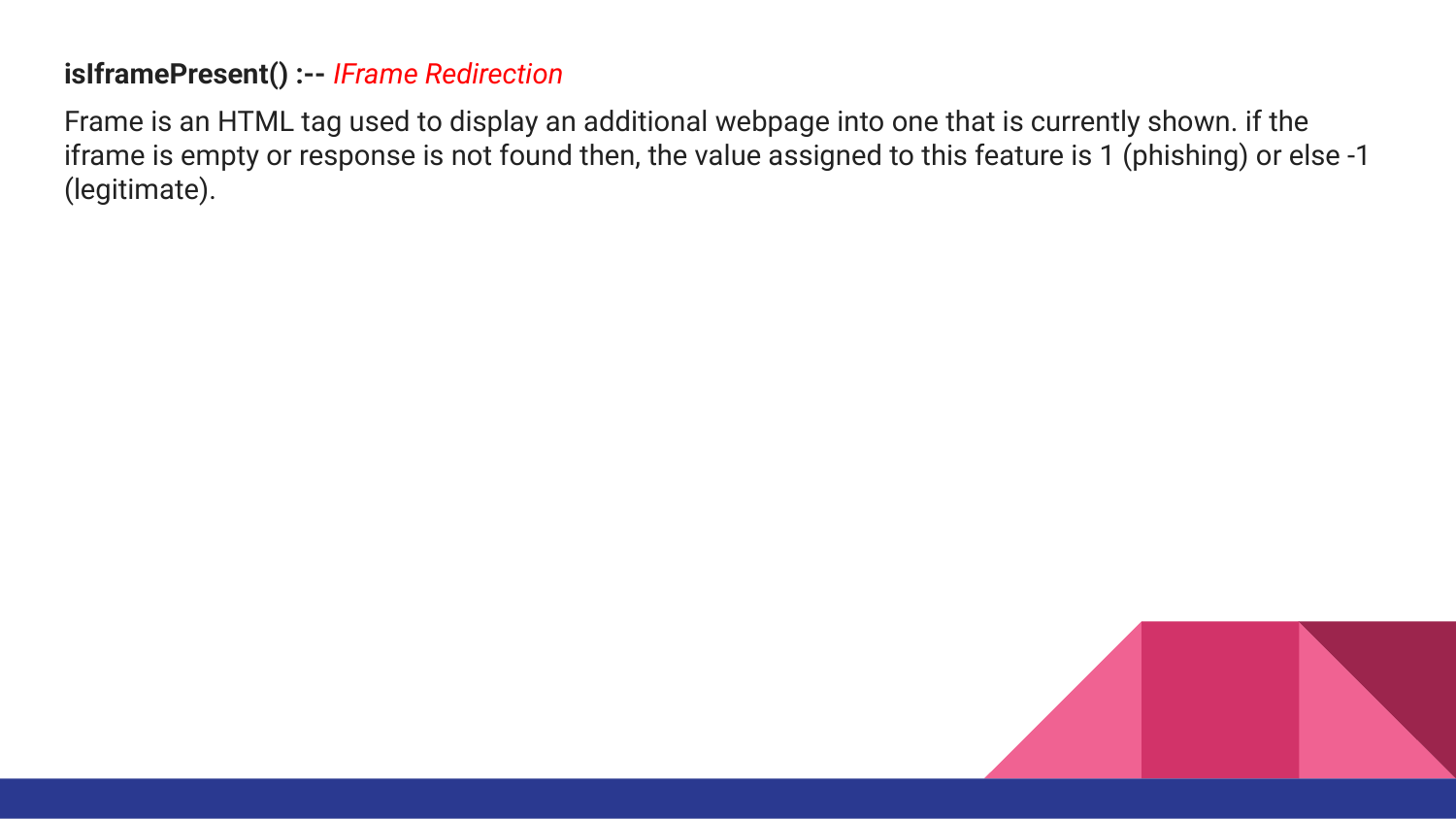

isIframePresent() :-- IFrame Redirection
Frame is an HTML tag used to display an additional webpage into one that is currently shown. if the iframe is empty or response is not found then, the value assigned to this feature is 1 (phishing) or else -1 (legitimate).